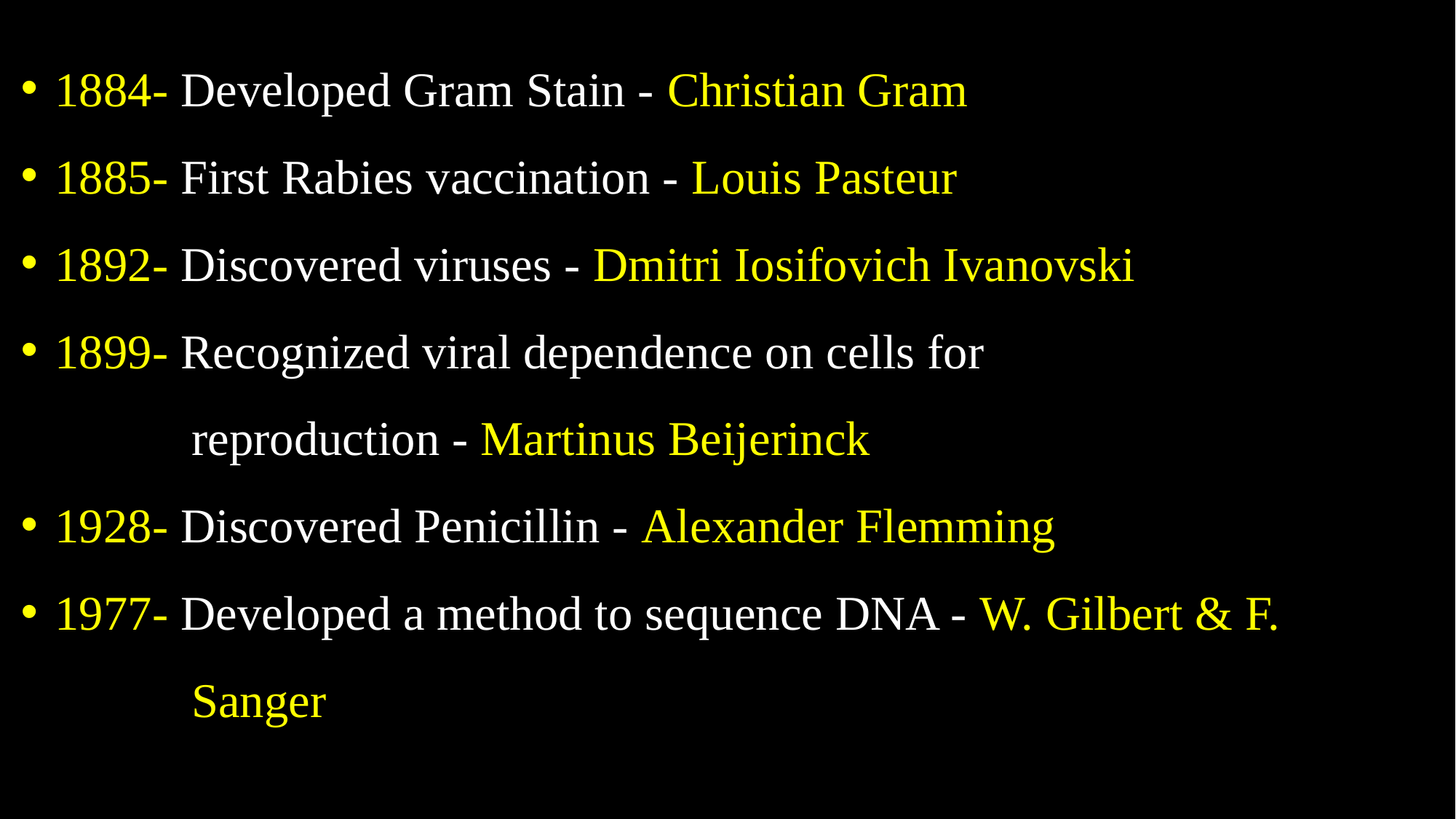

1884- Developed Gram Stain - Christian Gram
1885- First Rabies vaccination - Louis Pasteur
1892- Discovered viruses - Dmitri Iosifovich Ivanovski
1899- Recognized viral dependence on cells for
              reproduction - Martinus Beijerinck
1928- Discovered Penicillin - Alexander Flemming
1977- Developed a method to sequence DNA - W. Gilbert & F.
              Sanger